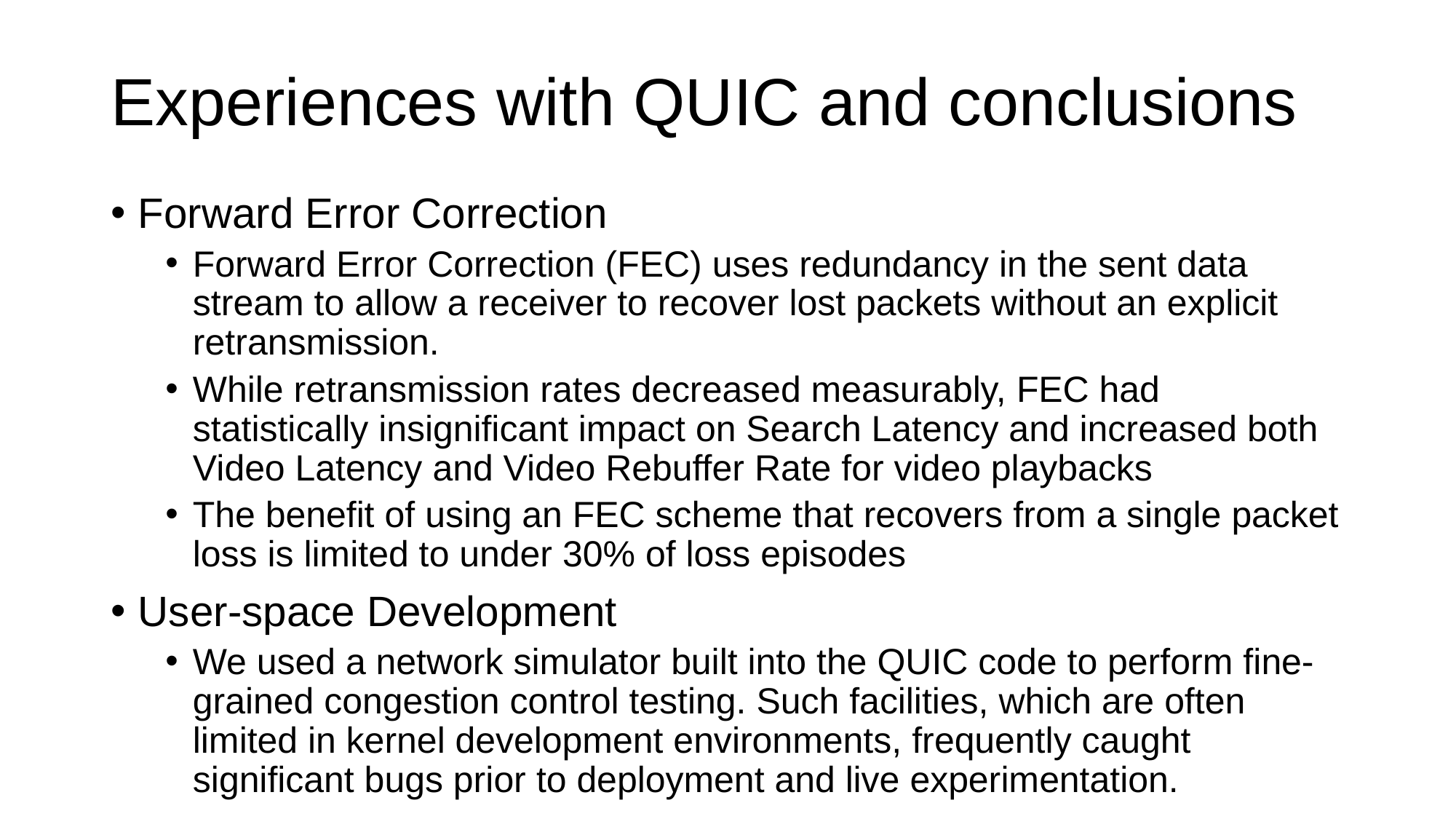

# Experiences with QUIC and conclusions
Forward Error Correction
Forward Error Correction (FEC) uses redundancy in the sent data stream to allow a receiver to recover lost packets without an explicit retransmission.
While retransmission rates decreased measurably, FEC had statistically insignificant impact on Search Latency and increased both Video Latency and Video Rebuffer Rate for video playbacks
The benefit of using an FEC scheme that recovers from a single packet loss is limited to under 30% of loss episodes
User-space Development
We used a network simulator built into the QUIC code to perform fine-grained congestion control testing. Such facilities, which are often limited in kernel development environments, frequently caught significant bugs prior to deployment and live experimentation.